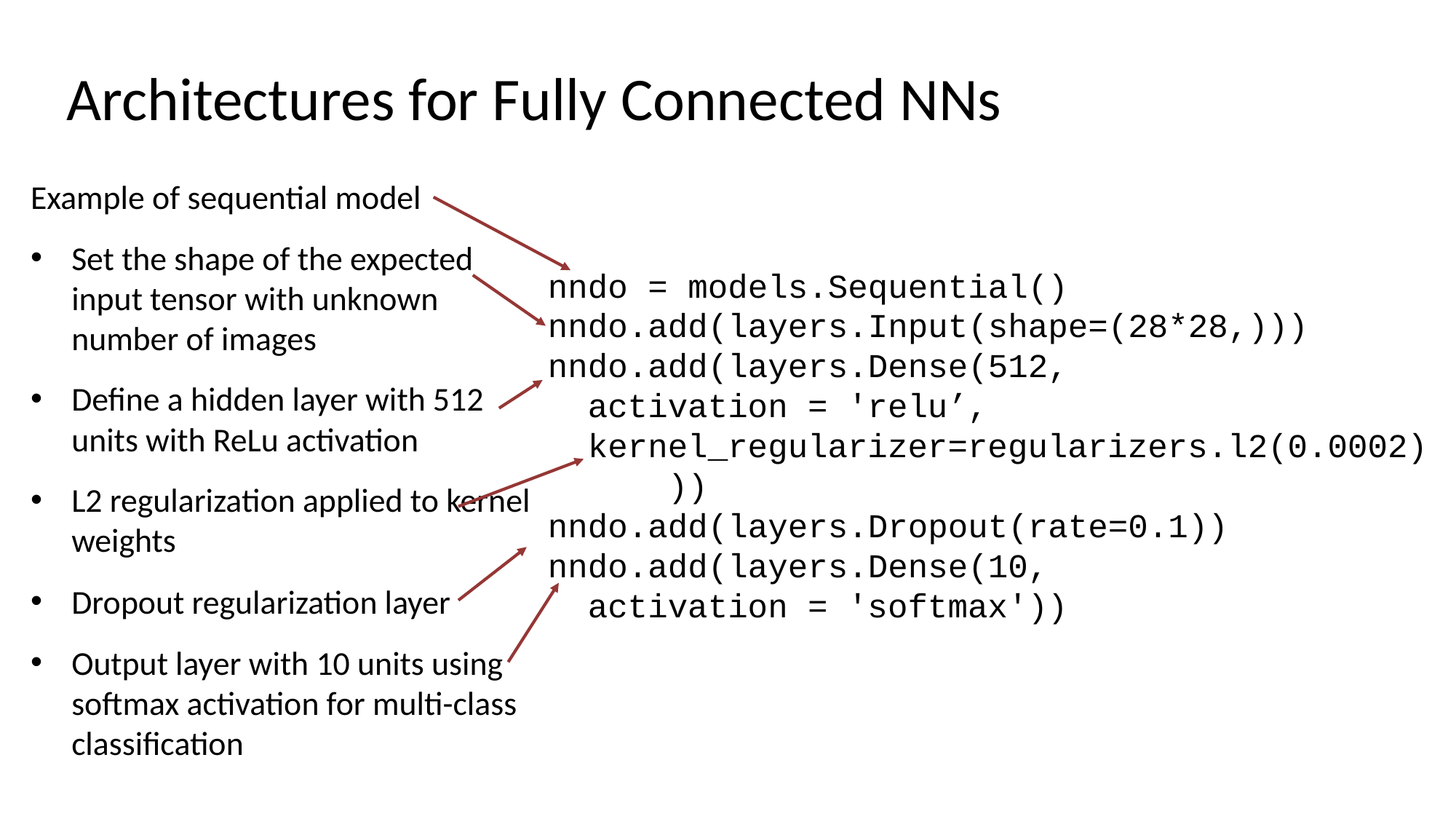

# Architectures for Fully Connected NNs
Example of sequential model
Set the shape of the expected input tensor with unknown number of images
Define a hidden layer with 512 units with ReLu activation
L2 regularization applied to kernel weights
Dropout regularization layer
Output layer with 10 units using softmax activation for multi-class classification

nndo = models.Sequential()
nndo.add(layers.Input(shape=(28*28,)))
nndo.add(layers.Dense(512,
  activation = 'relu’,
  kernel_regularizer=regularizers.l2(0.0002)
      ))
nndo.add(layers.Dropout(rate=0.1))
nndo.add(layers.Dense(10,
  activation = 'softmax'))